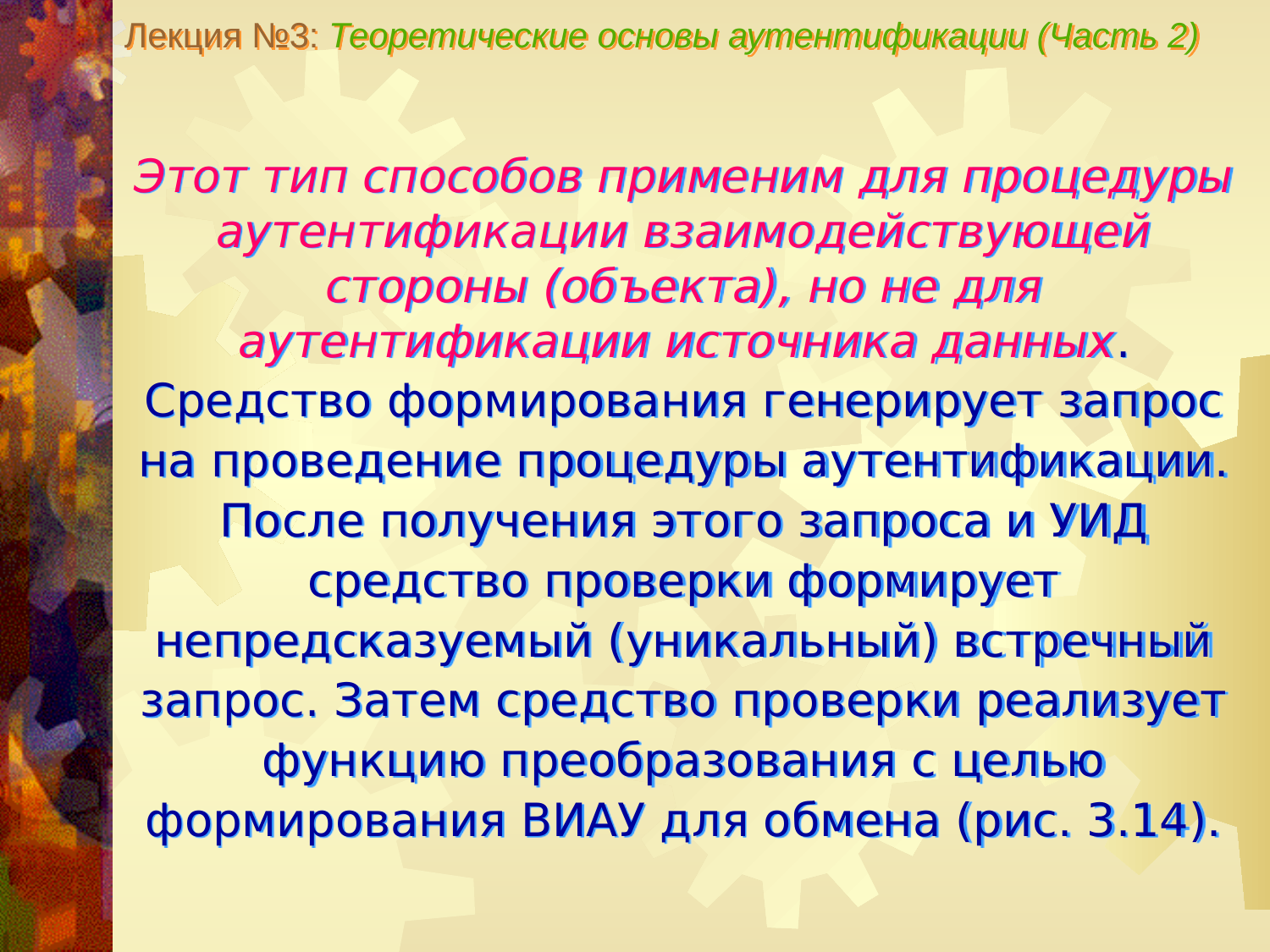

Лекция №3: Теоретические основы аутентификации (Часть 2)
Этот тип способов применим для процедуры аутентификации взаимодействующей стороны (объекта), но не для аутентификации источника данных.
Средство формирования генерирует запрос на проведение процедуры аутентификации. После получения этого запроса и УИД средство проверки формирует непредсказуемый (уникальный) встречный запрос. Затем средство проверки реализует функцию преобразования с целью формирования ВИАУ для обмена (рис. 3.14).